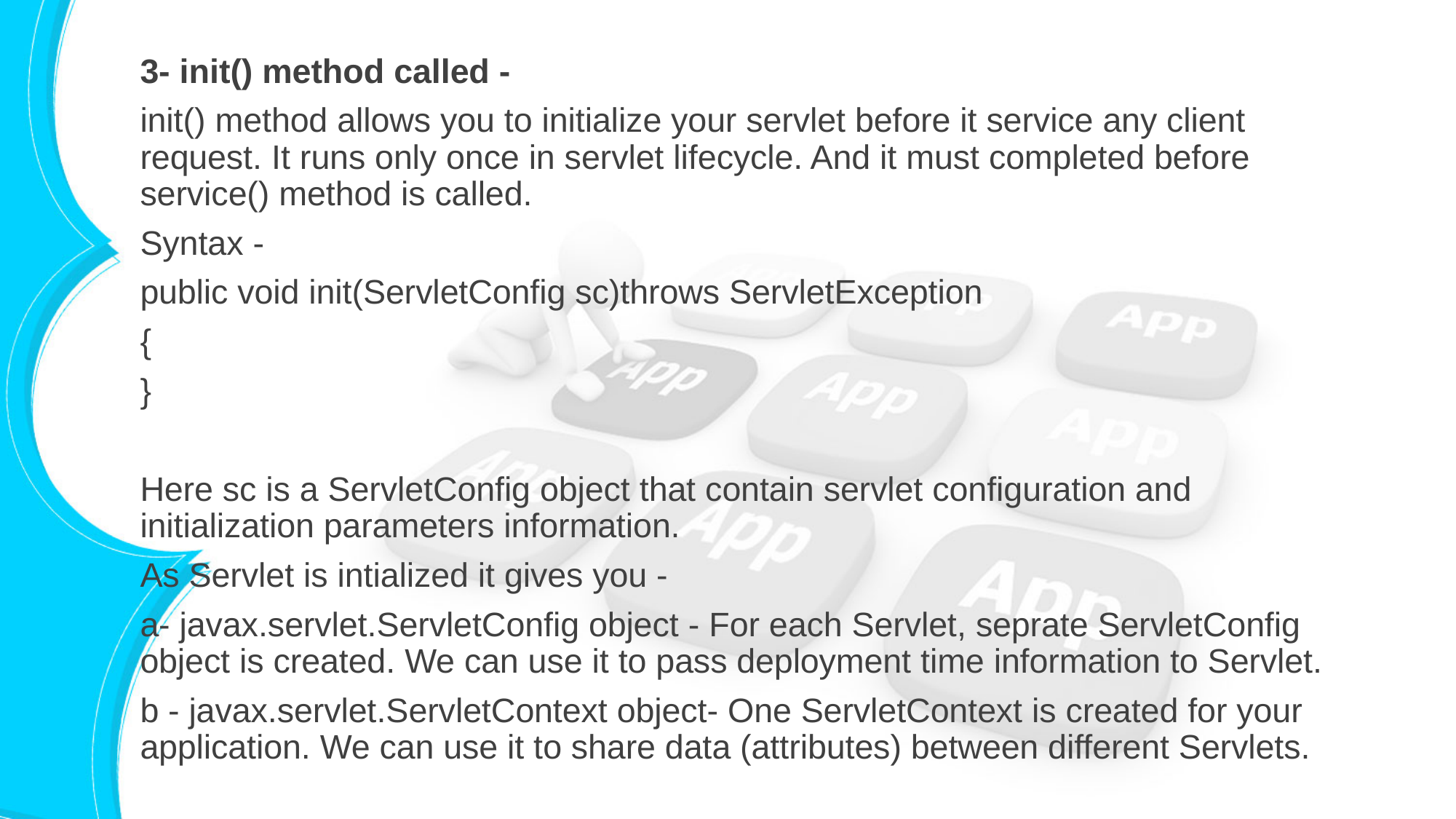

3- init() method called -
init() method allows you to initialize your servlet before it service any client request. It runs only once in servlet lifecycle. And it must completed before service() method is called.
Syntax -
public void init(ServletConfig sc)throws ServletException
{
}

Here sc is a ServletConfig object that contain servlet configuration and initialization parameters information.
As Servlet is intialized it gives you -
a- javax.servlet.ServletConfig object - For each Servlet, seprate ServletConfig object is created. We can use it to pass deployment time information to Servlet.
b - javax.servlet.ServletContext object- One ServletContext is created for your application. We can use it to share data (attributes) between different Servlets.